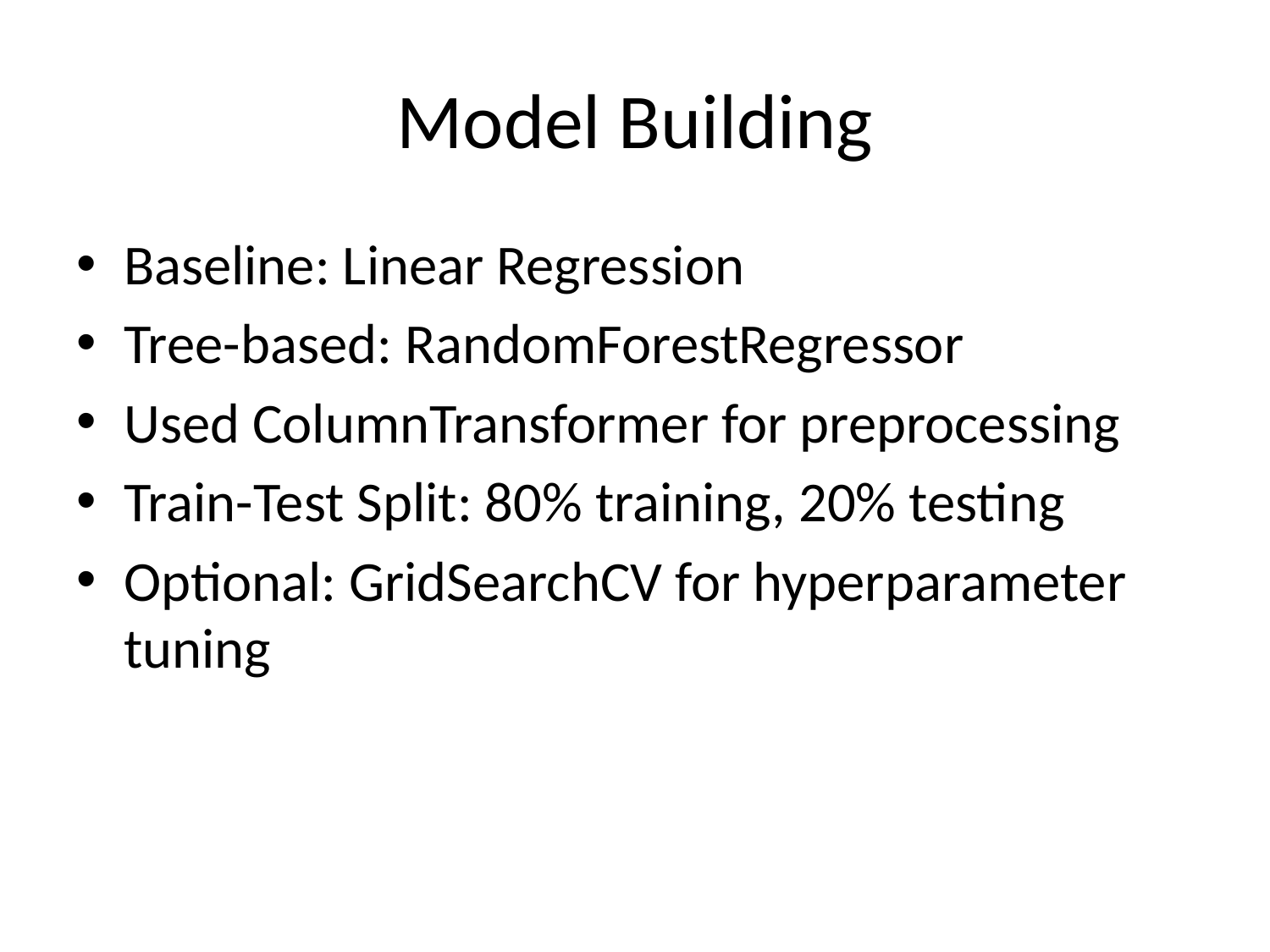

# Model Building
Baseline: Linear Regression
Tree-based: RandomForestRegressor
Used ColumnTransformer for preprocessing
Train-Test Split: 80% training, 20% testing
Optional: GridSearchCV for hyperparameter tuning